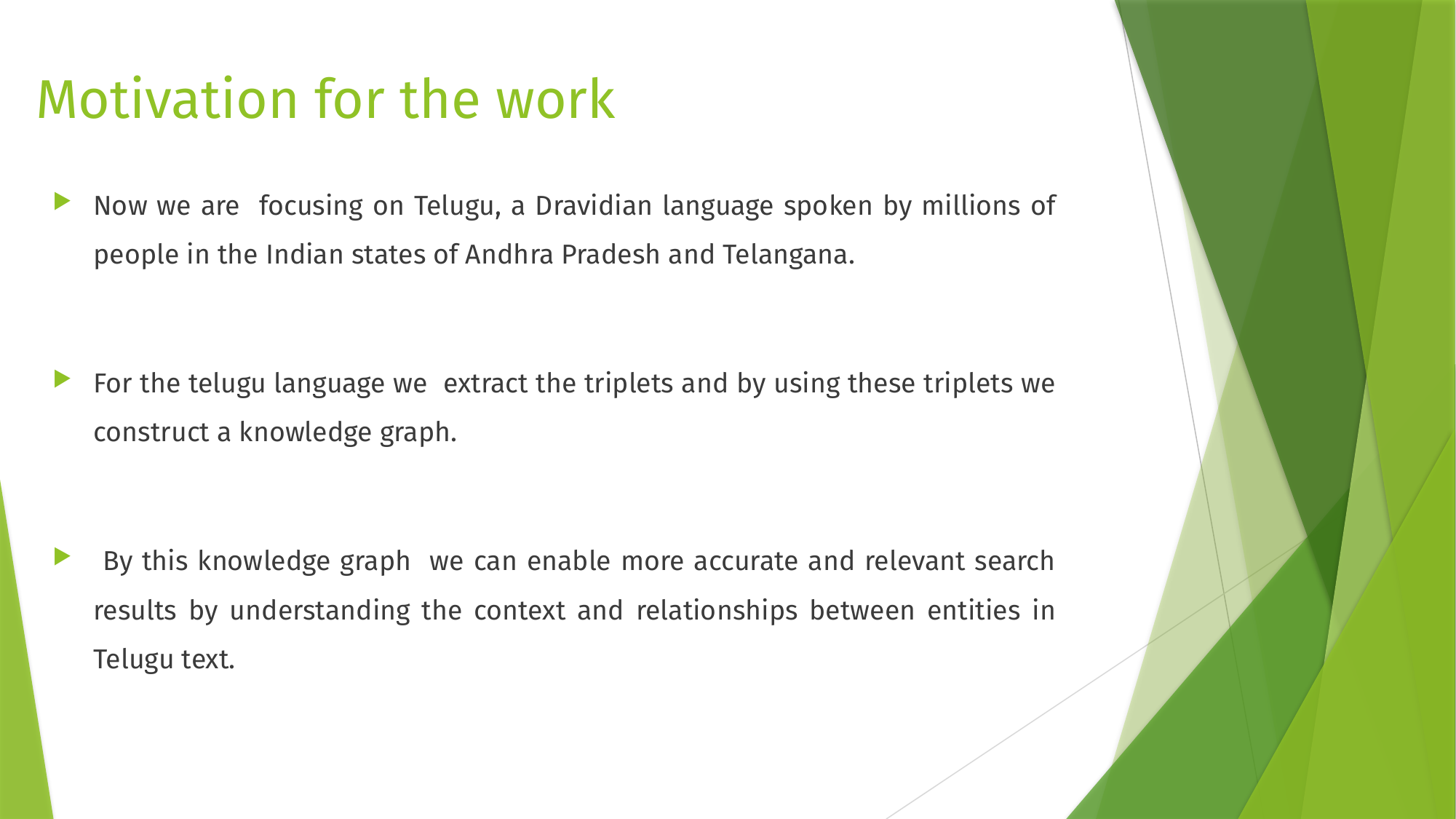

# Motivation for the work

Now we are  focusing on Telugu, a Dravidian language spoken by millions of people in the Indian states of Andhra Pradesh and Telangana.

For the telugu language we  extract the triplets and by using these triplets we construct a knowledge graph.

 By this knowledge graph  we can enable more accurate and relevant search results by understanding the context and relationships between entities in Telugu text.